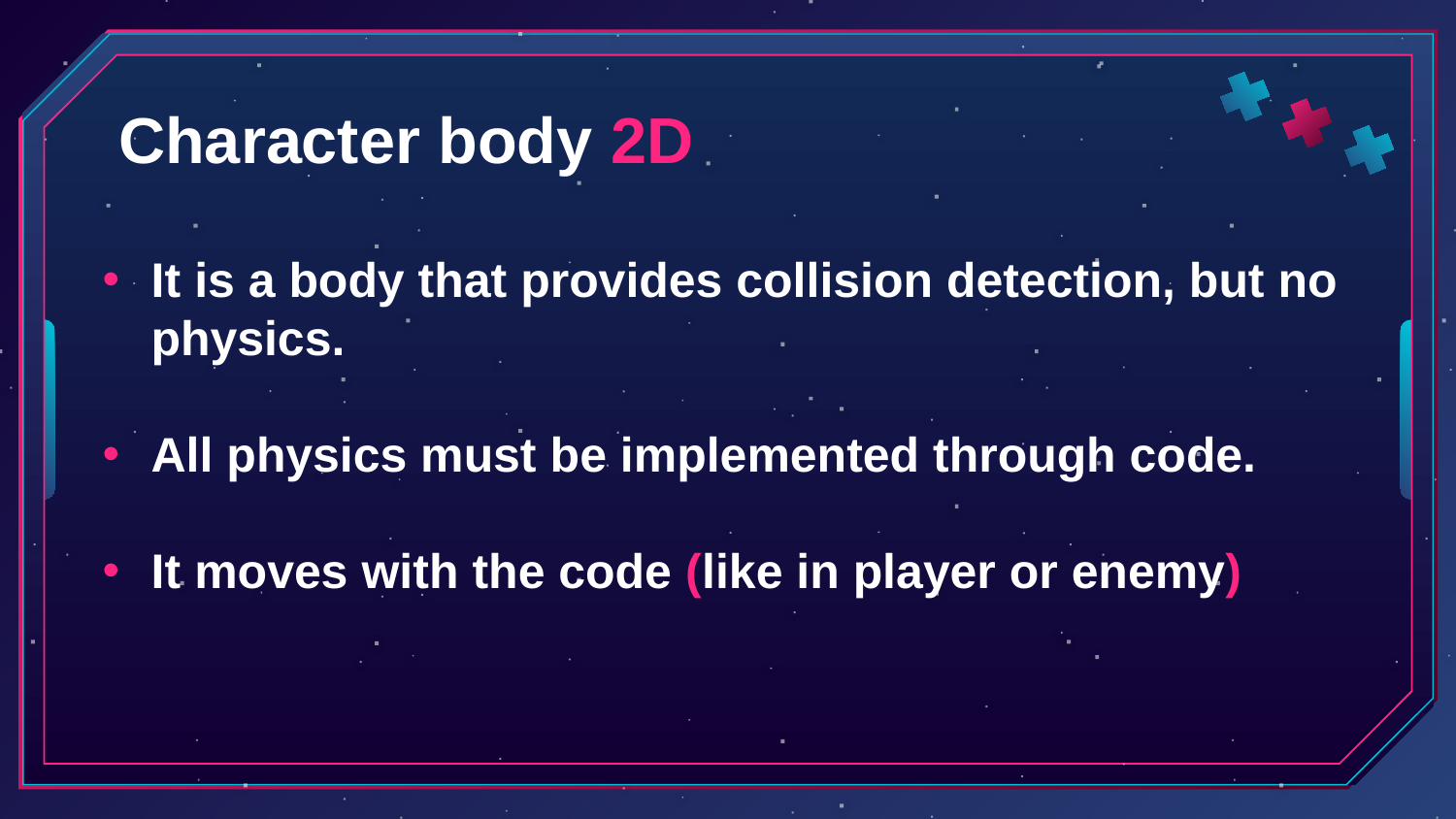

# Character body 2D

It is a body that provides collision detection, but no physics.​
All physics must be implemented through code.

It moves with the code (like in player or enemy)